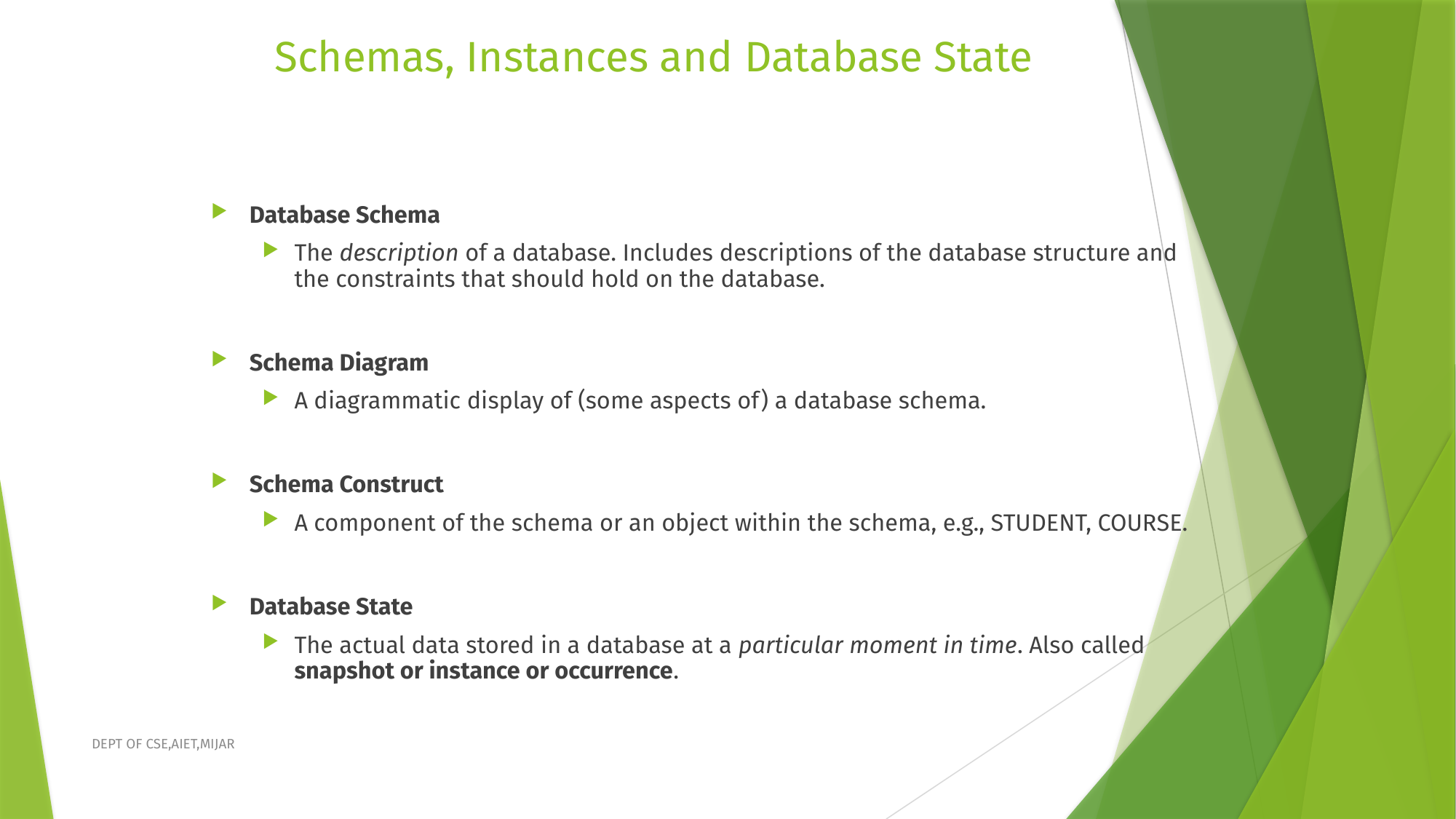

# Schemas, Instances and Database State
Database Schema
The description of a database. Includes descriptions of the database structure and the constraints that should hold on the database.

Schema Diagram
A diagrammatic display of (some aspects of) a database schema.

Schema Construct
A component of the schema or an object within the schema, e.g., STUDENT, COURSE.

Database State
The actual data stored in a database at a particular moment in time. Also called snapshot or instance or occurrence.
DEPT OF CSE,AIET,MIJAR